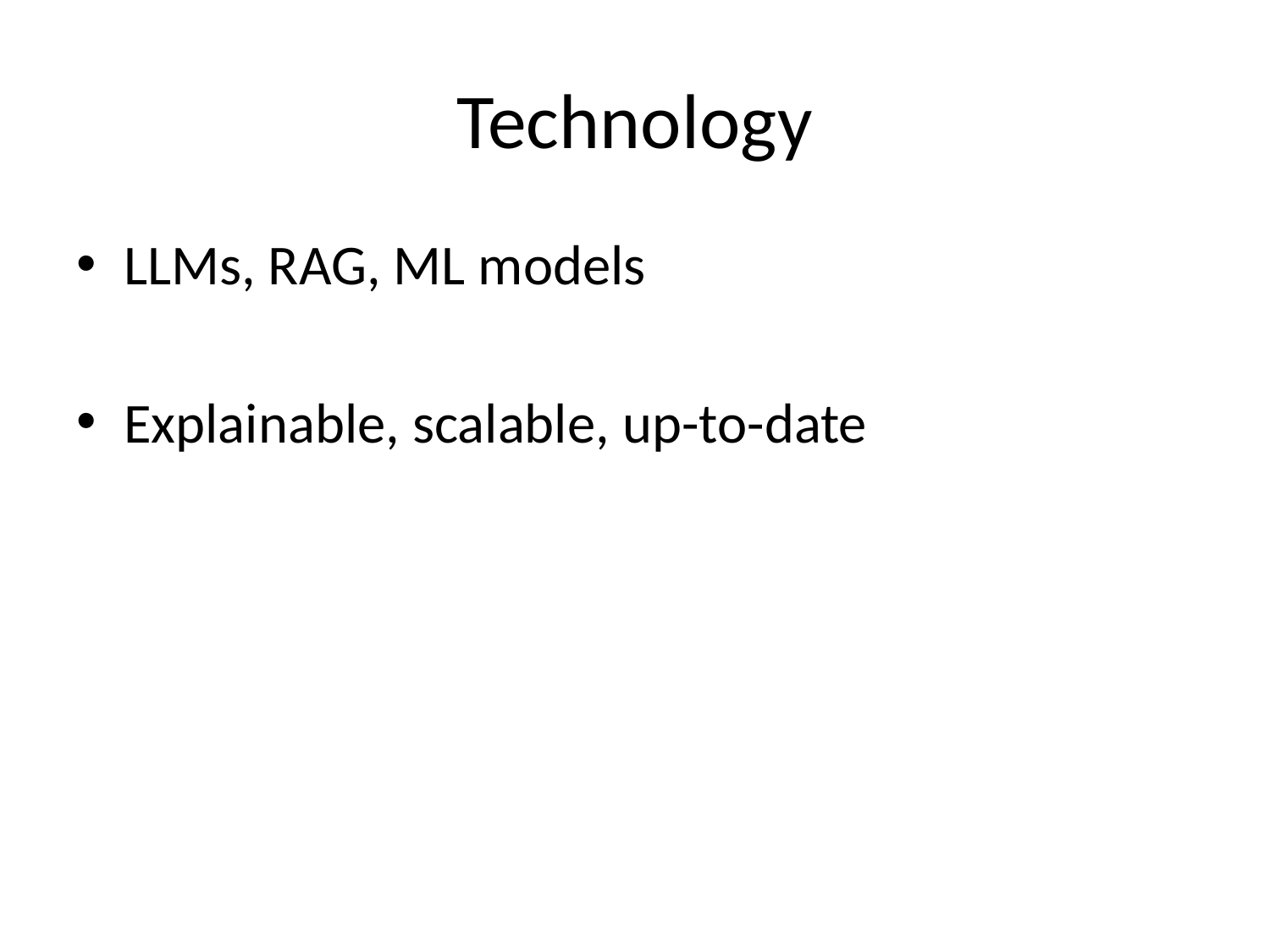

# Technology
LLMs, RAG, ML models

Explainable, scalable, up-to-date